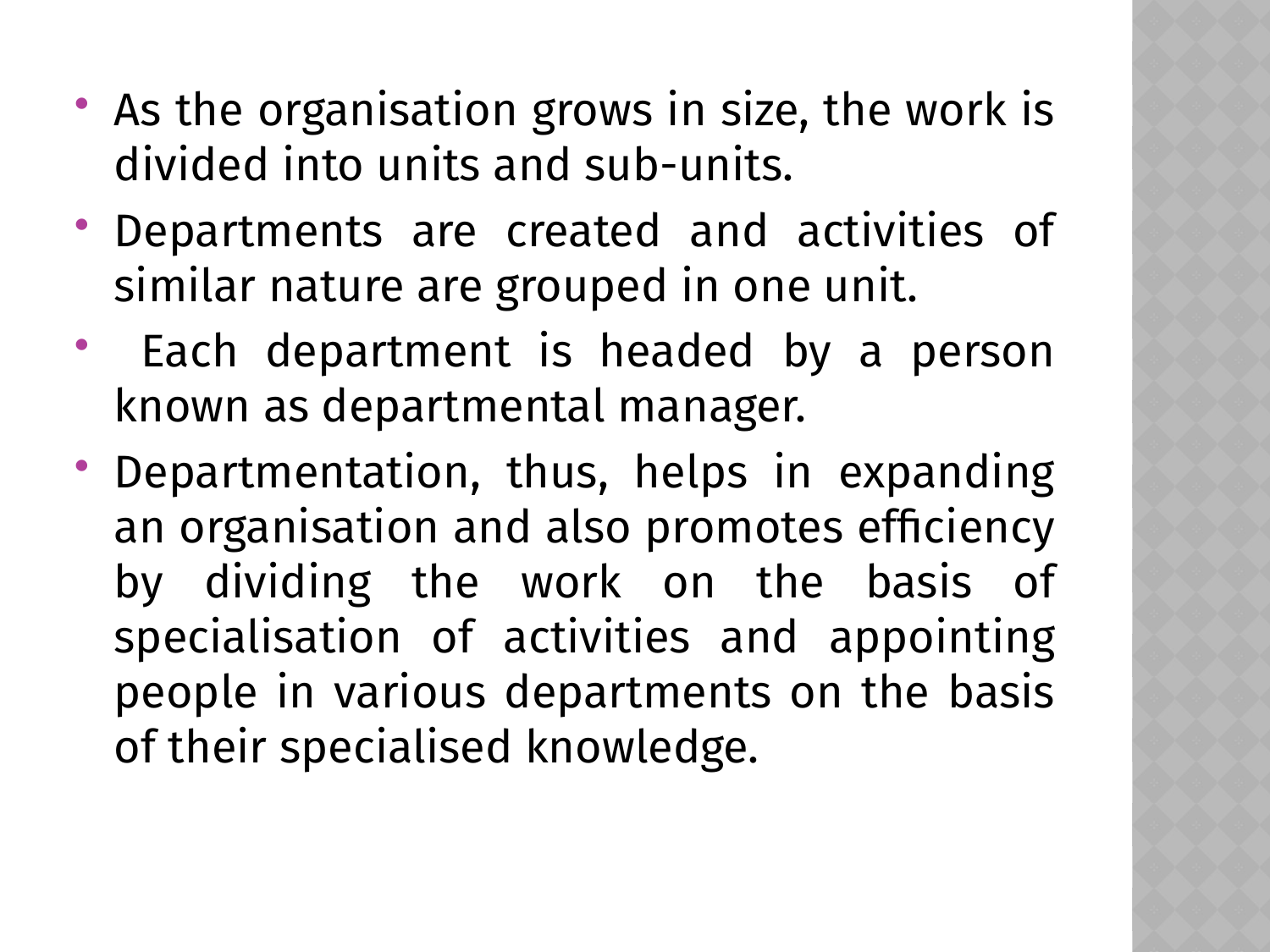

As the organisation grows in size, the work is divided into units and sub-units.
Departments are created and activities of similar nature are grouped in one unit.
 Each department is headed by a person known as departmental manager.
Departmentation, thus, helps in expanding an organisation and also promotes efficiency by dividing the work on the basis of specialisation of activities and appointing people in various departments on the basis of their specialised knowledge.